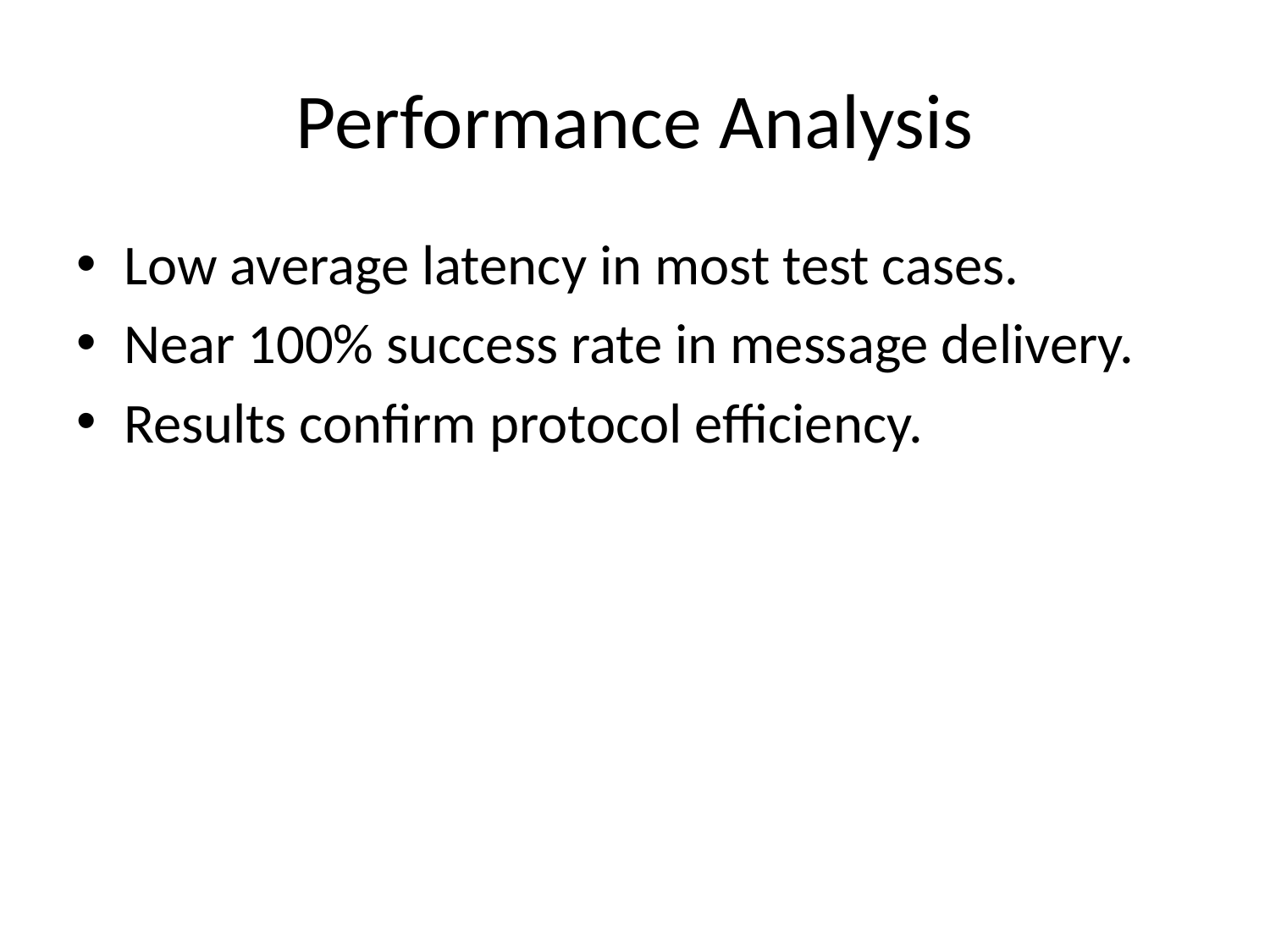

# Performance Analysis
Low average latency in most test cases.
Near 100% success rate in message delivery.
Results confirm protocol efficiency.